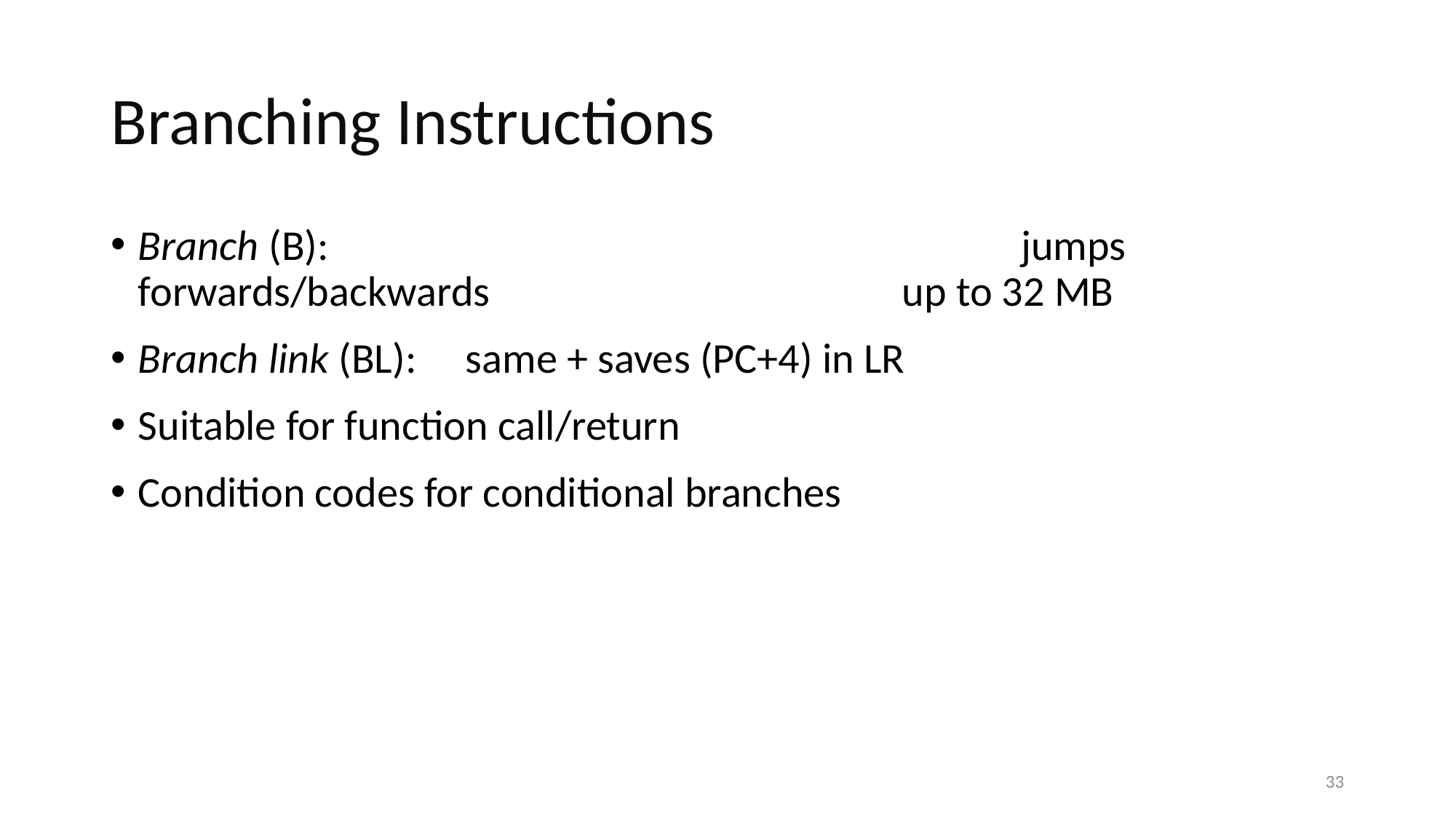

# Branching Instructions
Branch (B):							 jumps forwards/backwards   				up to 32 MB
Branch link (BL):   	same + saves (PC+4) in LR
Suitable for function call/return
Condition codes for conditional branches
33